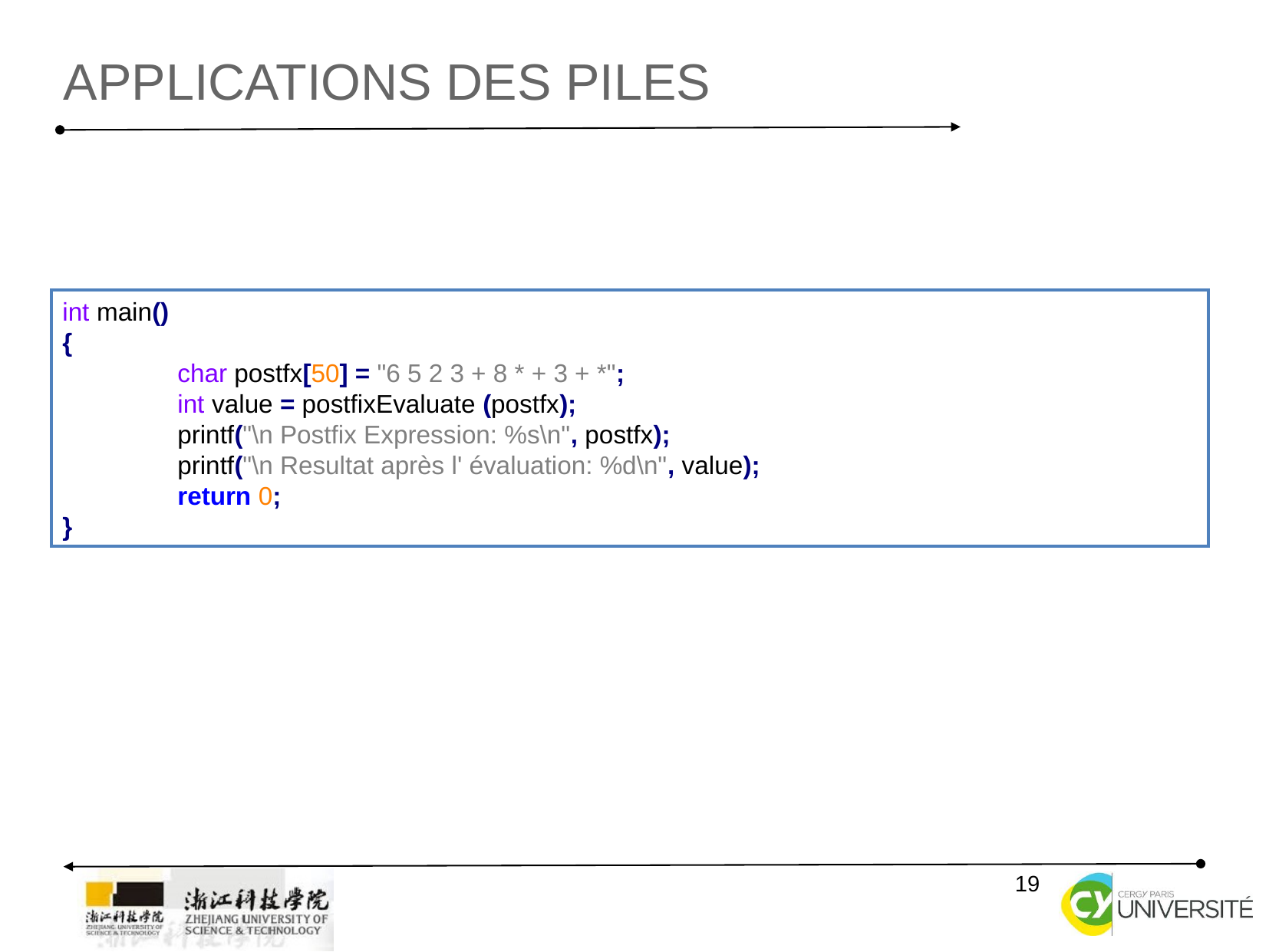

Applications des piles

int main()
{
	char postfx[50] = "6 5 2 3 + 8 * + 3 + *";
	int value = postfixEvaluate (postfx);
	printf("\n Postfix Expression: %s\n", postfx);
	printf("\n Resultat après l' évaluation: %d\n", value);
	return 0;
}